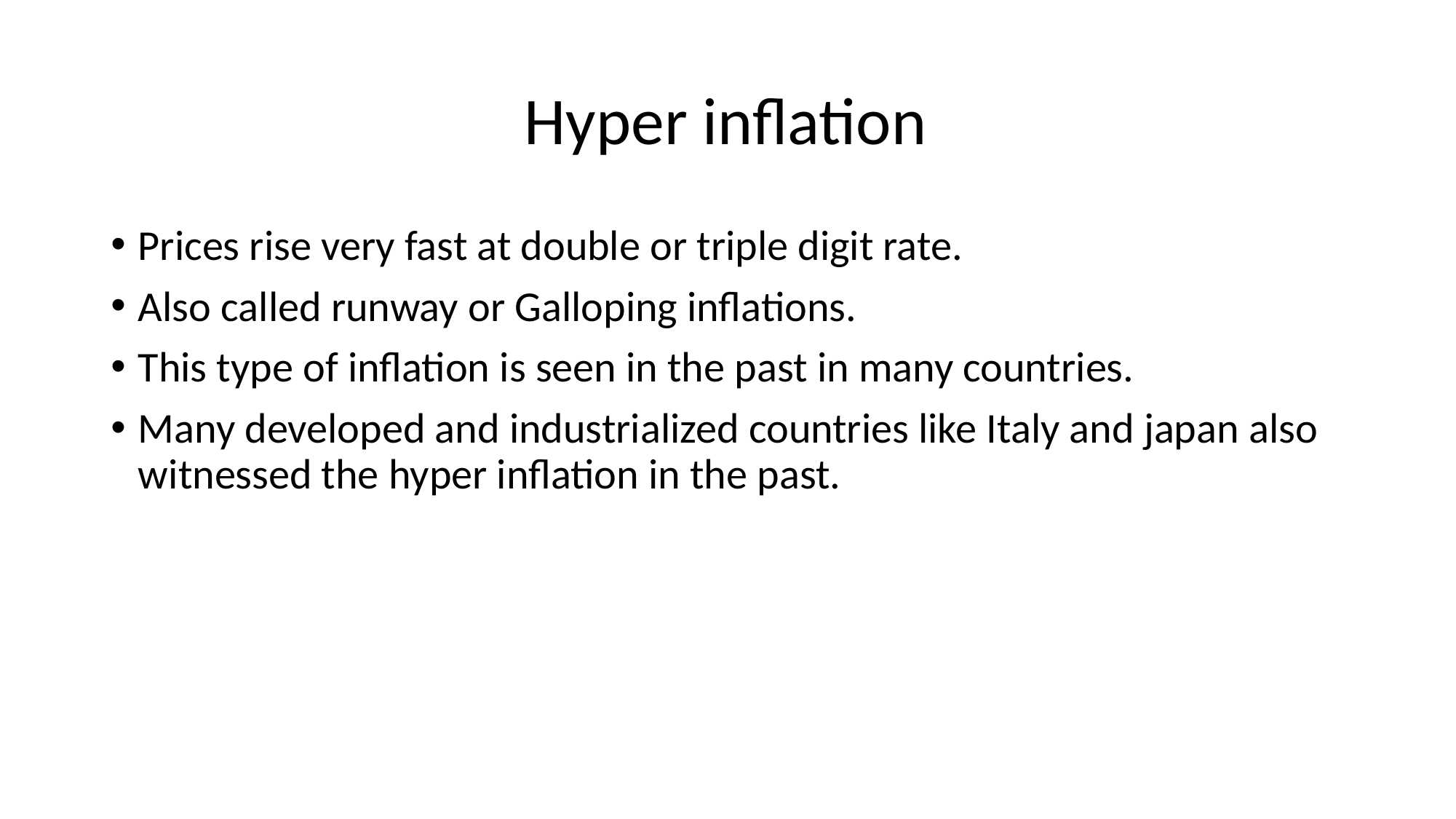

# Hyper inflation
Prices rise very fast at double or triple digit rate.
Also called runway or Galloping inflations.
This type of inflation is seen in the past in many countries.
Many developed and industrialized countries like Italy and japan also witnessed the hyper inflation in the past.